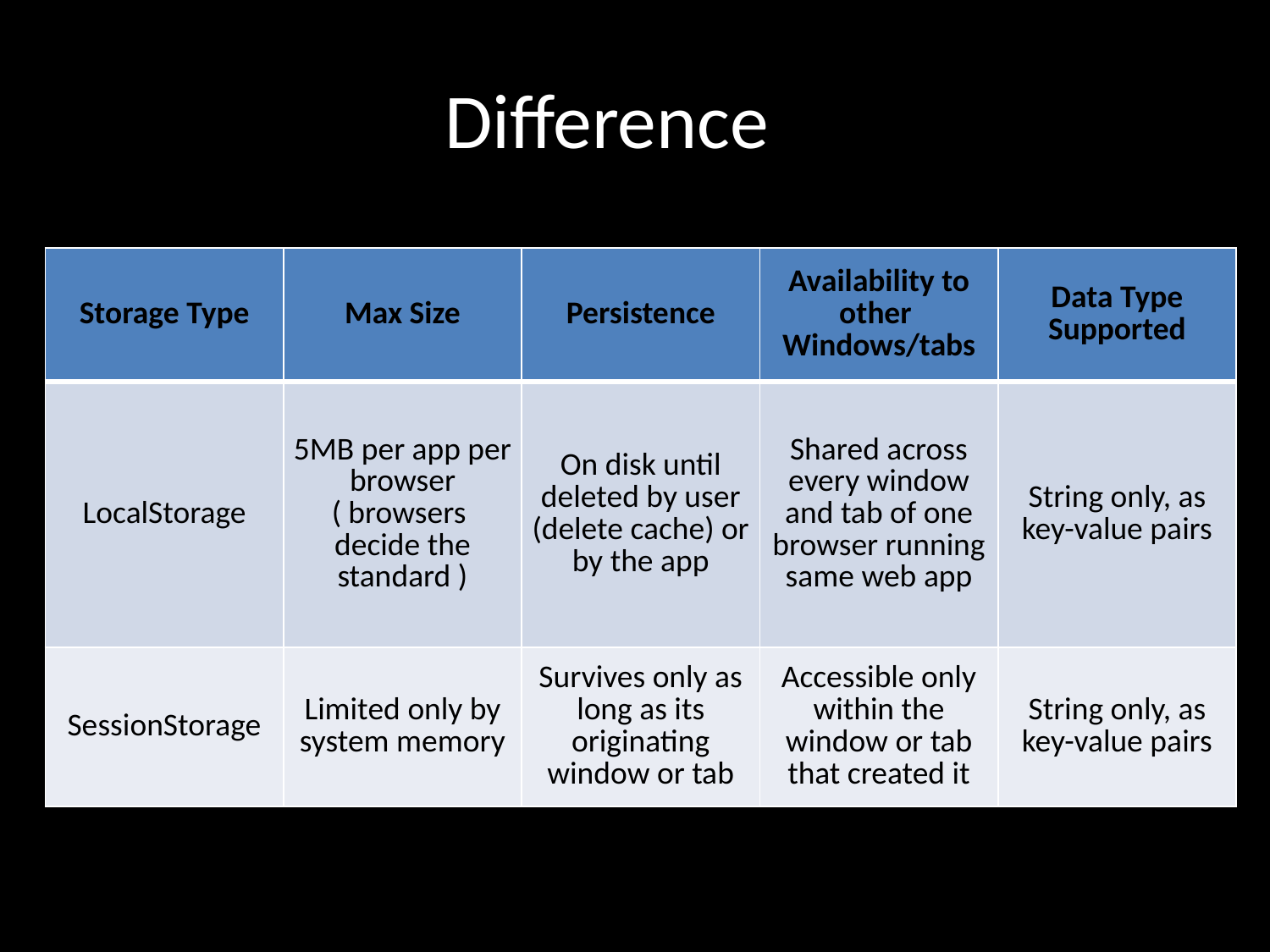

# Difference
| Storage Type | Max Size | Persistence | Availability to other Windows/tabs | Data Type Supported |
| --- | --- | --- | --- | --- |
| LocalStorage | 5MB per app per browser ( browsers decide the standard ) | On disk until deleted by user (delete cache) or by the app | Shared across every window and tab of one browser running same web app | String only, as key-value pairs |
| SessionStorage | Limited only by system memory | Survives only as long as its originating window or tab | Accessible only within the window or tab that created it | String only, as key-value pairs |